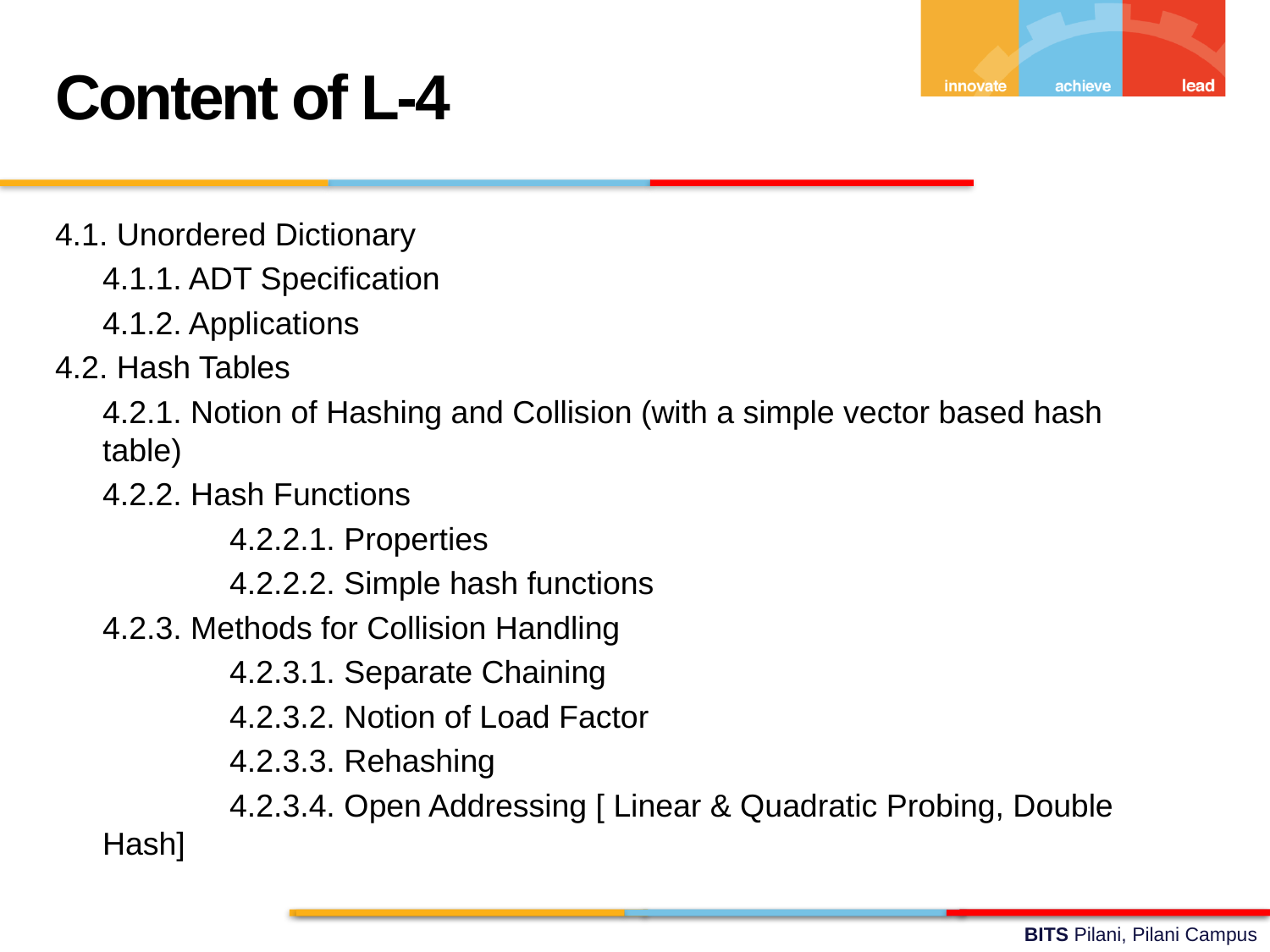

Content of L-4
4.1. Unordered Dictionary
	4.1.1. ADT Specification
	4.1.2. Applications
4.2. Hash Tables
	4.2.1. Notion of Hashing and Collision (with a simple vector based hash table)
	4.2.2. Hash Functions
		4.2.2.1. Properties
		4.2.2.2. Simple hash functions
	4.2.3. Methods for Collision Handling
		4.2.3.1. Separate Chaining
		4.2.3.2. Notion of Load Factor
		4.2.3.3. Rehashing
		4.2.3.4. Open Addressing [ Linear & Quadratic Probing, Double Hash]